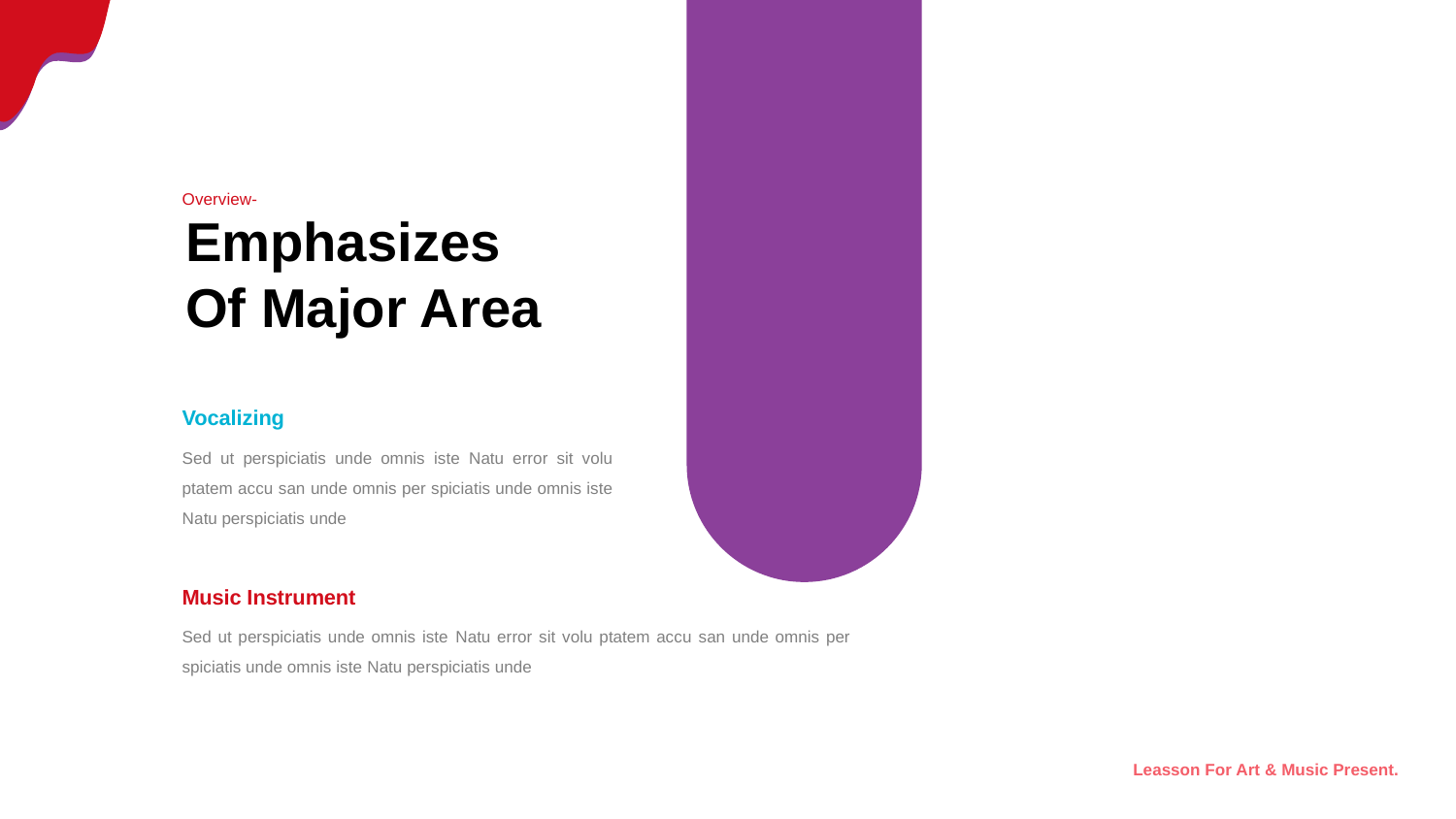

Overview-
Emphasizes Of Major Area
Vocalizing
Sed ut perspiciatis unde omnis iste Natu error sit volu ptatem accu san unde omnis per spiciatis unde omnis iste Natu perspiciatis unde
Music Instrument
Sed ut perspiciatis unde omnis iste Natu error sit volu ptatem accu san unde omnis per spiciatis unde omnis iste Natu perspiciatis unde
Leasson For Art & Music Present.